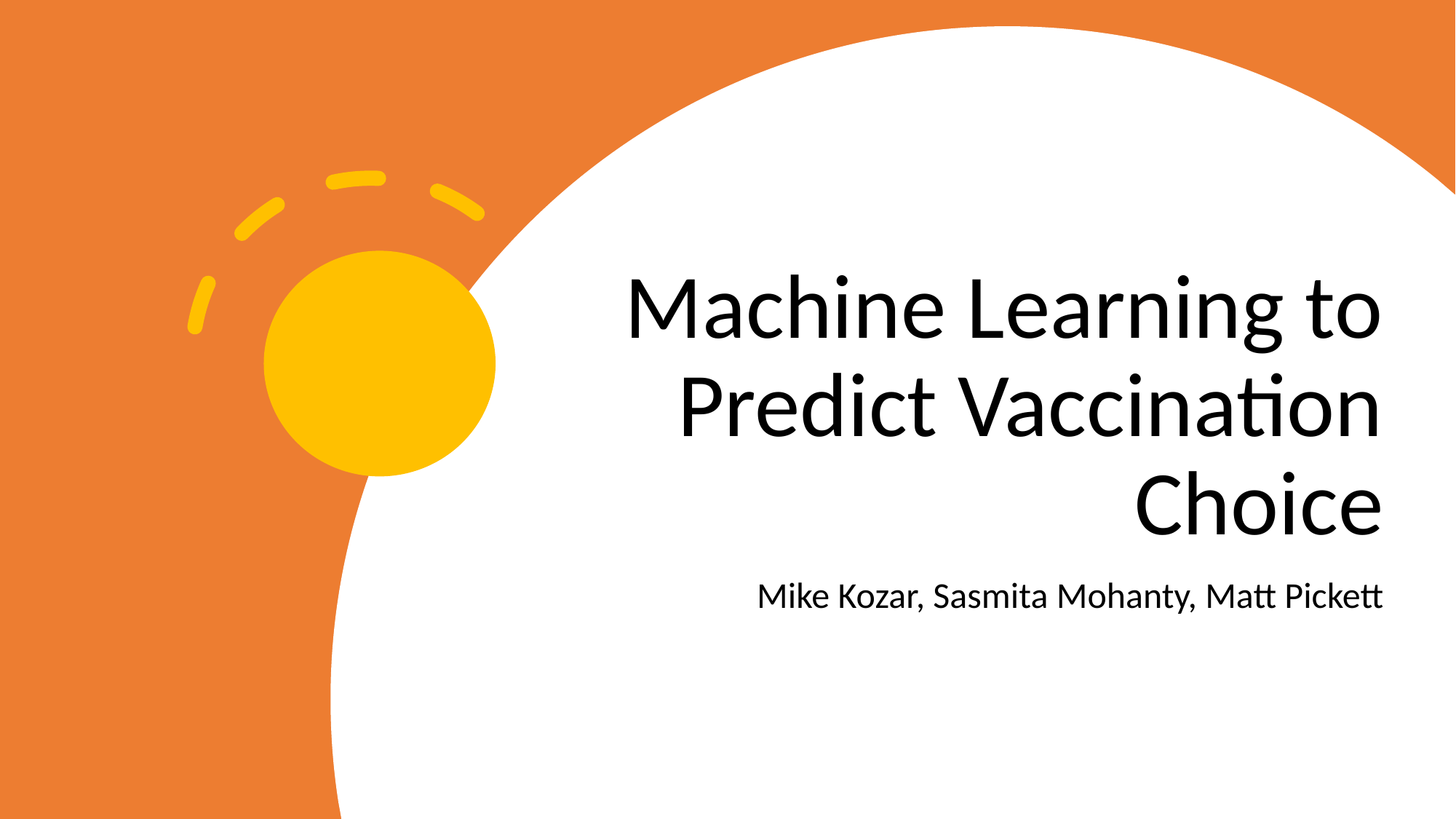

# Machine Learning to Predict Vaccination Choice

Mike Kozar, Sasmita Mohanty, Matt Pickett